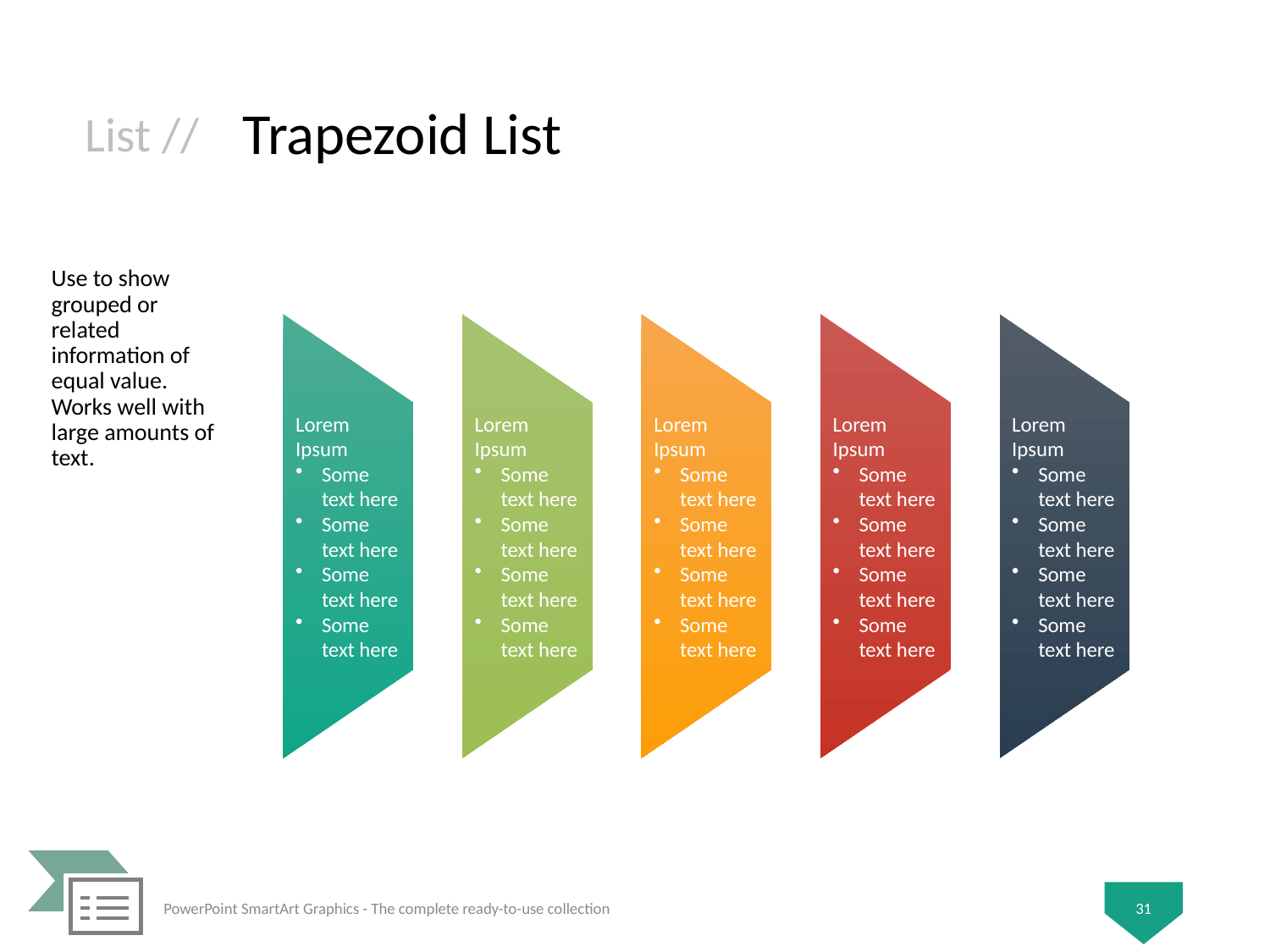

# Trapezoid List
Use to show grouped or related information of equal value. Works well with large amounts of text.
Lorem Ipsum
Lorem Ipsum
Lorem Ipsum
Lorem Ipsum
Lorem Ipsum
Some text here
Some text here
Some text here
Some text here
Some text here
Some text here
Some text here
Some text here
Some text here
Some text here
Some text here
Some text here
Some text here
Some text here
Some text here
Some text here
Some text here
Some text here
Some text here
Some text here
31
PowerPoint SmartArt Graphics - The complete ready-to-use collection